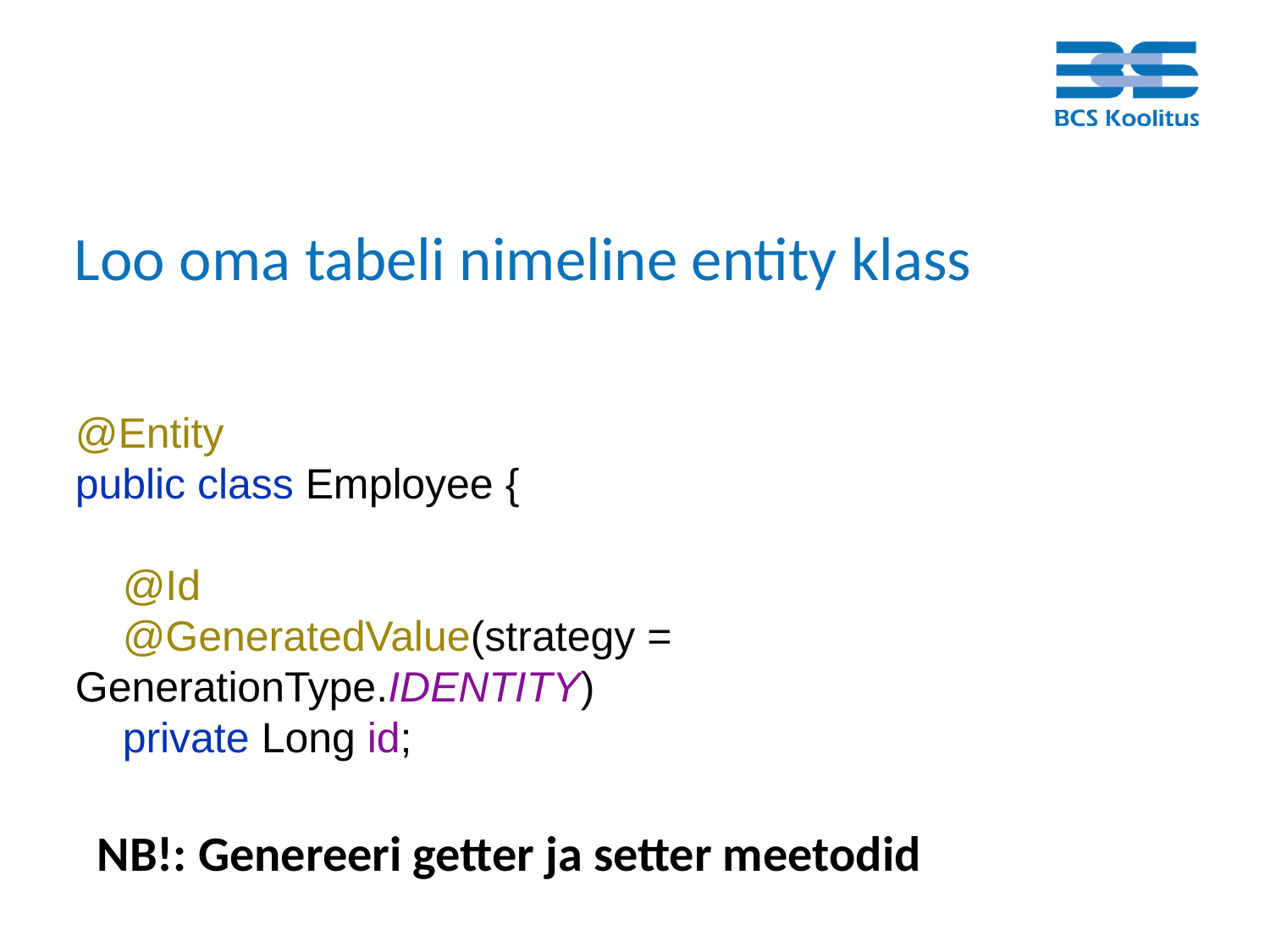

# Loo oma tabeli nimeline entity klass
@Entity
public class Employee {
    @Id
    @GeneratedValue(strategy = GenerationType.IDENTITY)
    private Long id;
NB!: Genereeri getter ja setter meetodid